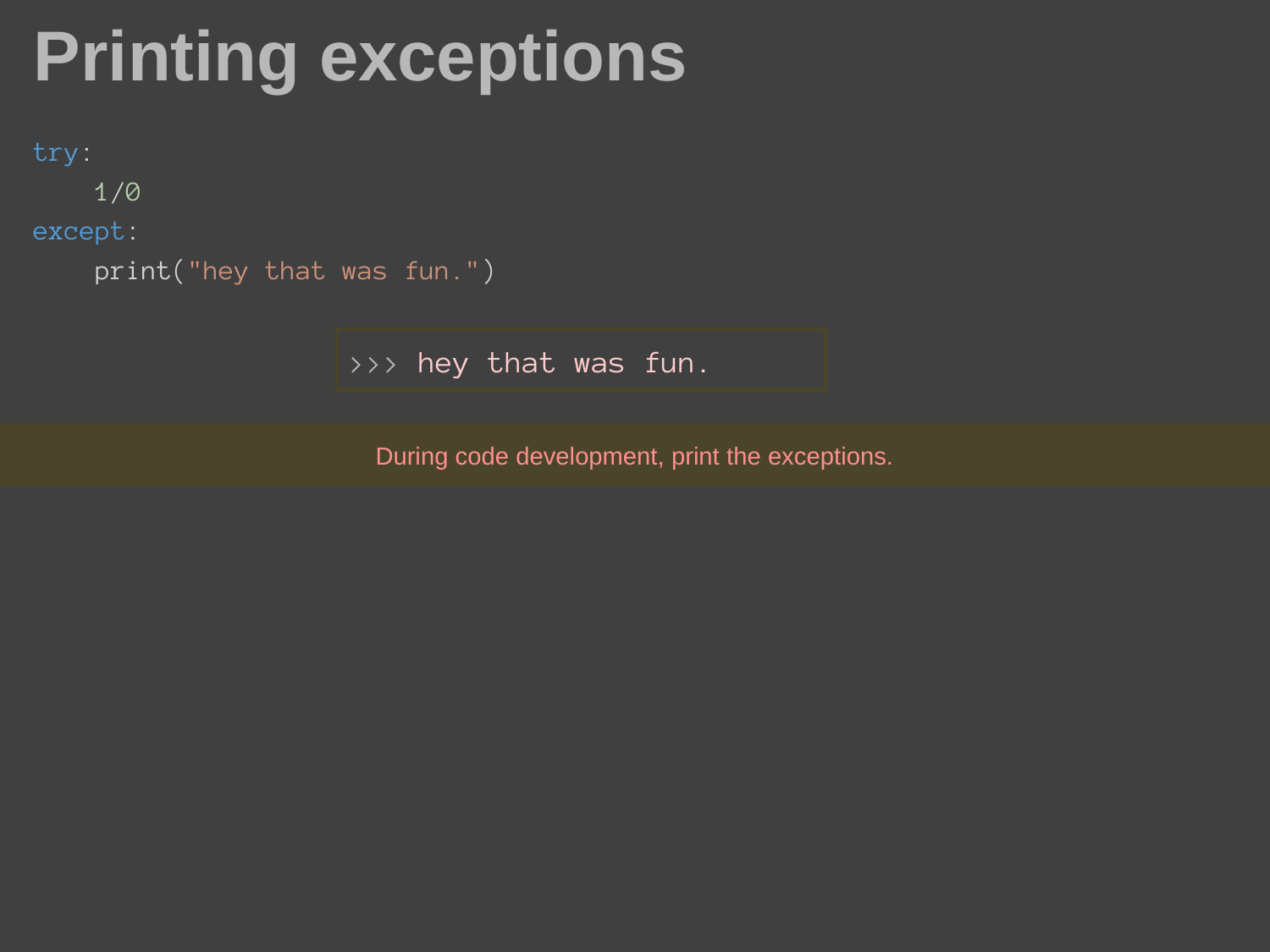

# Printing exceptions
try:
    1/0
except:
    print("hey that was fun.")

>>> hey that was fun.
During code development, print the exceptions.